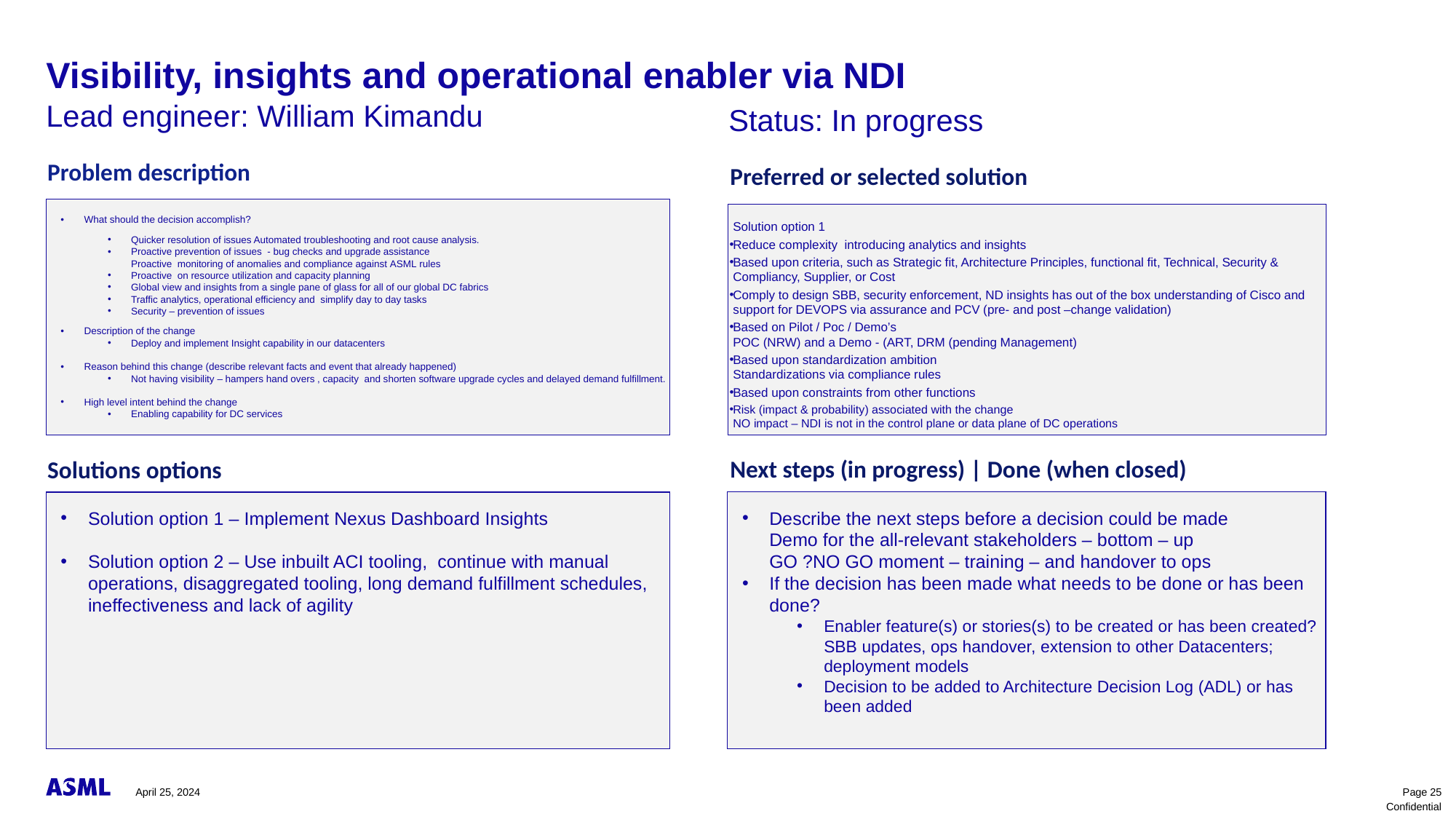

# Visibility, insights and operational enabler via NDI
Lead engineer: William Kimandu
Status: In progress
Problem description
Preferred or selected solution
What should the decision accomplish?

Quicker resolution of issues Automated troubleshooting and root cause analysis.
Proactive prevention of issues  - bug checks and upgrade assistance
Proactive  monitoring of anomalies and compliance against ASML rules
Proactive  on resource utilization and capacity planning
Global view and insights from a single pane of glass for all of our global DC fabrics
Traffic analytics, operational efficiency and  simplify day to day tasks
Security – prevention of issues

Description of the change
Deploy and implement Insight capability in our datacenters

Reason behind this change (describe relevant facts and event that already happened)
Not having visibility – hampers hand overs , capacity  and shorten software upgrade cycles and delayed demand fulfillment.

High level intent behind the change
Enabling capability for DC services

Solution option 1
Reduce complexity  introducing analytics and insights
Based upon criteria, such as Strategic fit, Architecture Principles, functional fit, Technical, Security & Compliancy, Supplier, or Cost
Comply to design SBB, security enforcement, ND insights has out of the box understanding of Cisco and support for DEVOPS via assurance and PCV (pre- and post –change validation)
Based on Pilot / Poc / Demo’s
	POC (NRW) and a Demo - (ART, DRM (pending Management)
Based upon standardization ambition
	Standardizations via compliance rules
Based upon constraints from other functions
Risk (impact & probability) associated with the change
	NO impact – NDI is not in the control plane or data plane of DC operations
Next steps (in progress) | Done (when closed)
Solutions options
Solution option 1 – Implement Nexus Dashboard Insights

Solution option 2 – Use inbuilt ACI tooling,  continue with manual operations, disaggregated tooling, long demand fulfillment schedules, ineffectiveness and lack of agility
Describe the next steps before a decision could be made
Demo for the all-relevant stakeholders – bottom – up 
GO ?NO GO moment – training – and handover to ops
If the decision has been made what needs to be done or has been done?
Enabler feature(s) or stories(s) to be created or has been created?
SBB updates, ops handover, extension to other Datacenters; deployment models
Decision to be added to Architecture Decision Log (ADL) or has been added

April 25, 2024
Page 25